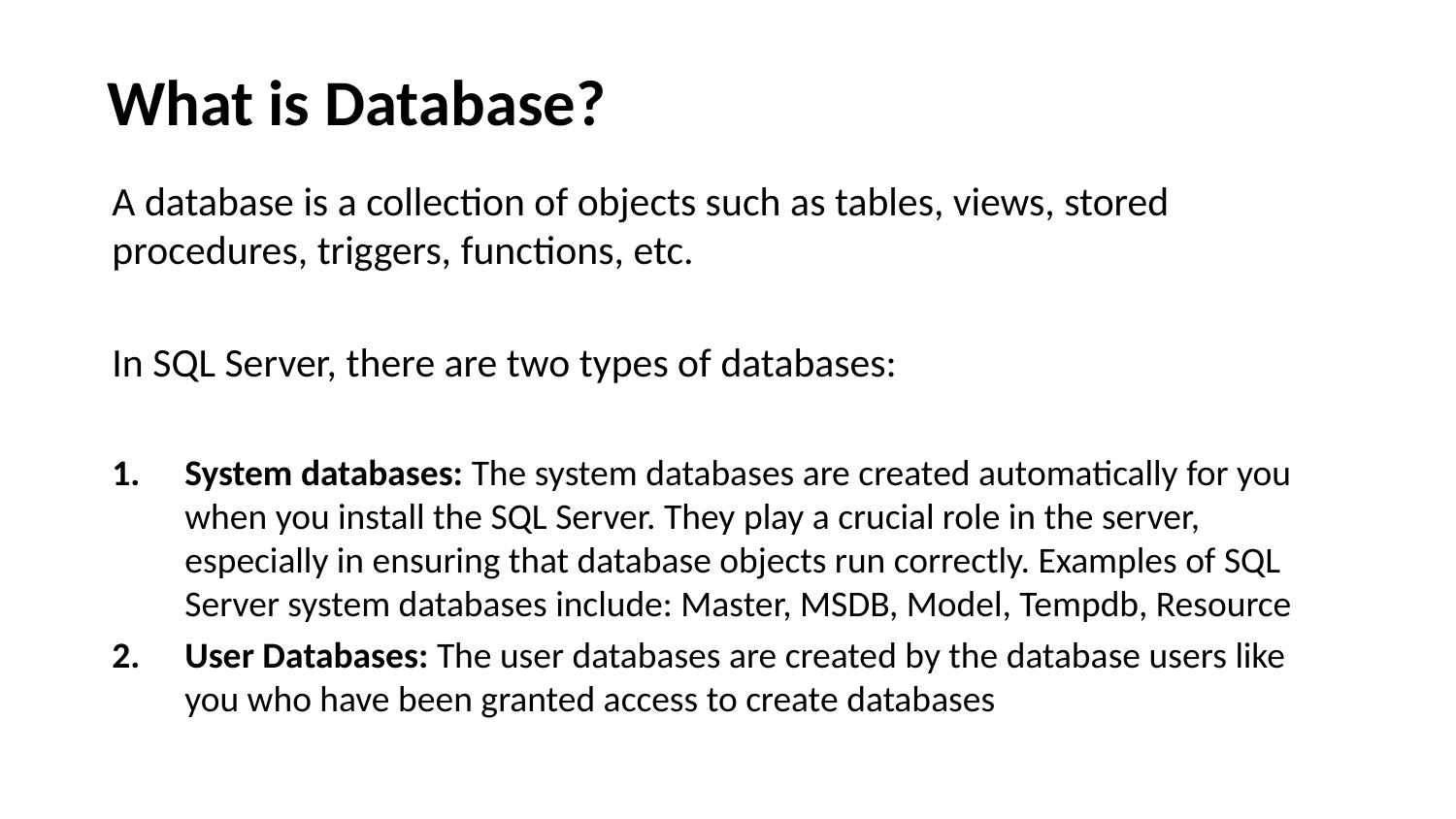

# What is Database?
A database is a collection of objects such as tables, views, stored procedures, triggers, functions, etc.

In SQL Server, there are two types of databases:

System databases: The system databases are created automatically for you when you install the SQL Server. They play a crucial role in the server, especially in ensuring that database objects run correctly. Examples of SQL Server system databases include: Master, MSDB, Model, Tempdb, Resource
User Databases: The user databases are created by the database users like you who have been granted access to create databases